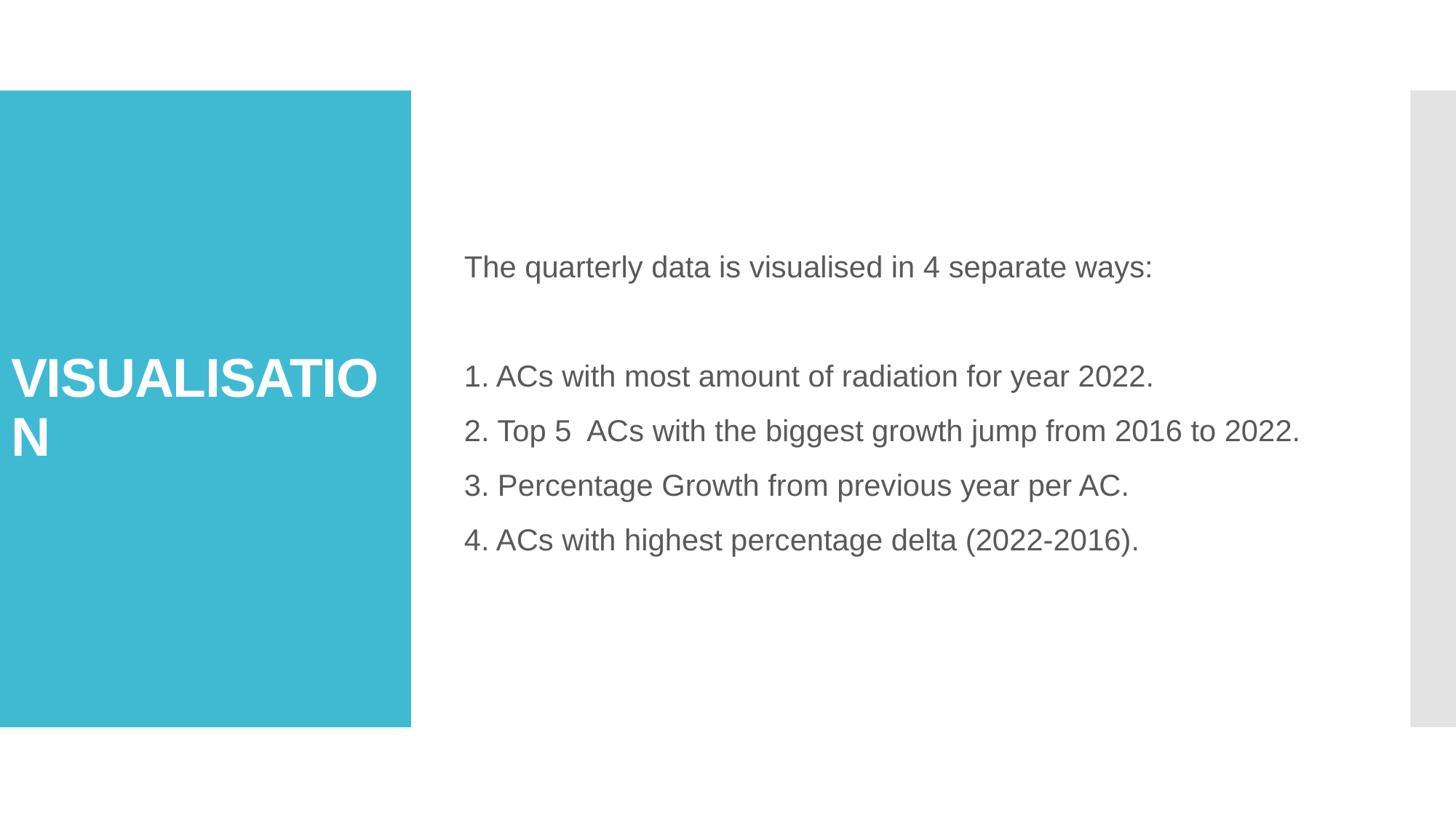

The quarterly data is visualised in 4 separate ways:

1. ACs with most amount of radiation for year 2022.
2. Top 5  ACs with the biggest growth jump from 2016 to 2022.
3. Percentage Growth from previous year per AC.
4. ACs with highest percentage delta (2022-2016).

# VISUALISATION